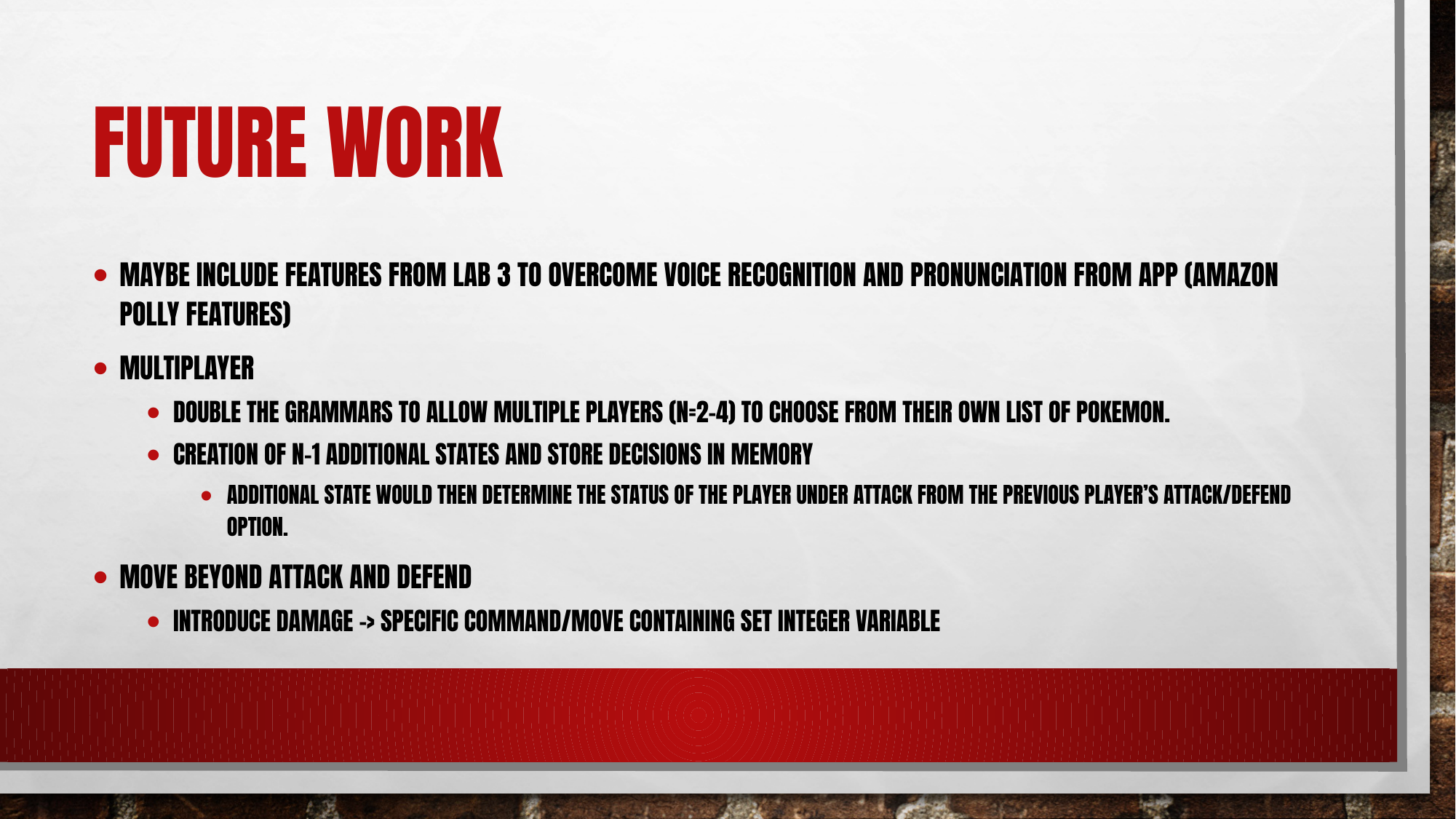

# Future work
Maybe include features from Lab 3 to overcome voice recognition and pronunciation from App (Amazon Polly features)
Multiplayer
Double the grammars to allow multiple players (n=2-4) to choose from their own list of Pokemon.
Creation of n-1 additional states and store decisions in memory
Additional state would then determine the status of the player under attack from the previous player’s attack/defend option.
Move beyond Attack and Defend
Introduce damage -> specific command/move containing set integer variable